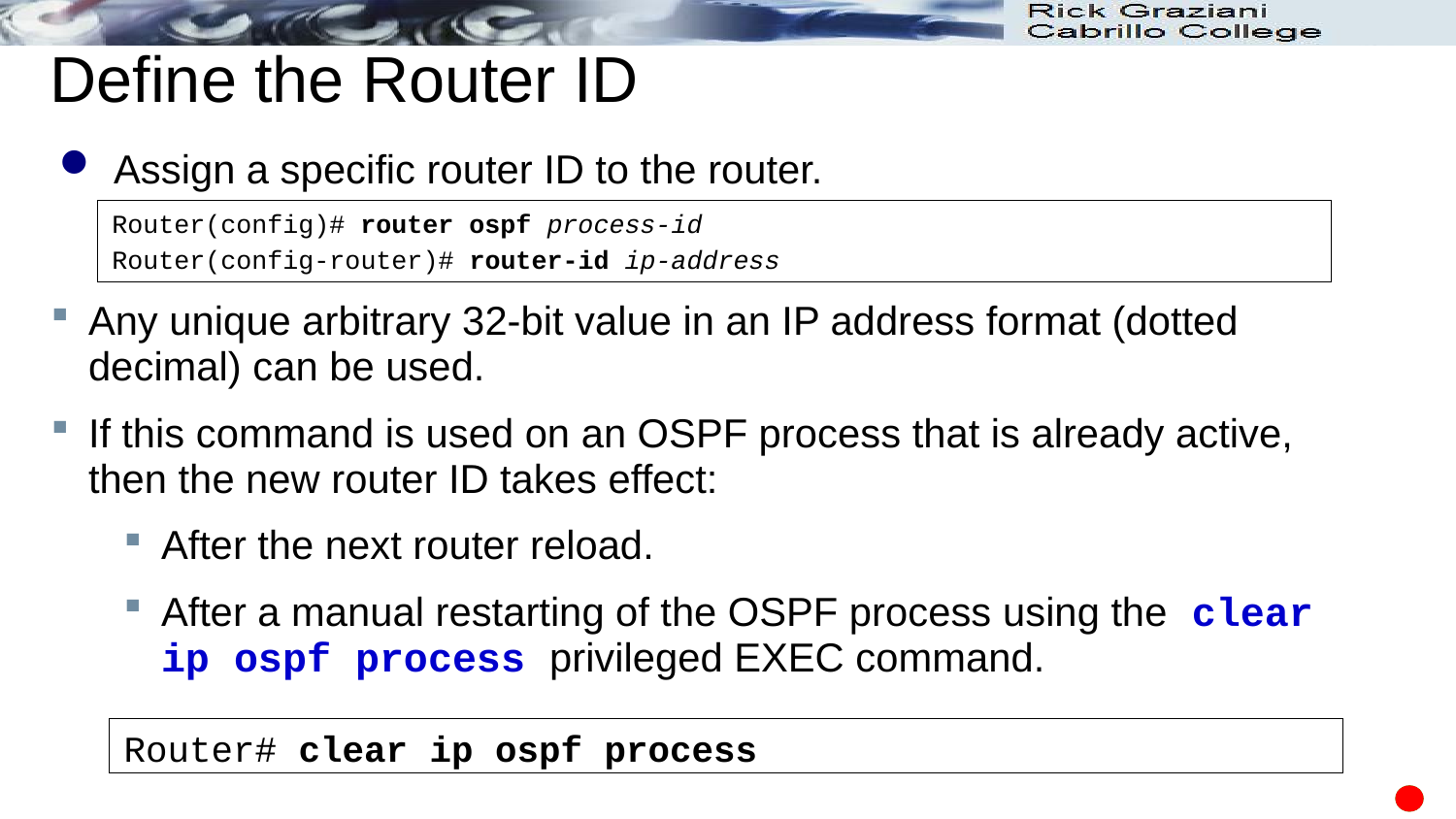

# Define the Router ID
Assign a specific router ID to the router.
Router(config)# router ospf process-id
Router(config-router)# router-id ip-address

Any unique arbitrary 32-bit value in an IP address format (dotted decimal) can be used.
If this command is used on an OSPF process that is already active, then the new router ID takes effect:
After the next router reload.
After a manual restarting of the OSPF process using the clear ip ospf process privileged EXEC command.

Router# clear ip ospf process